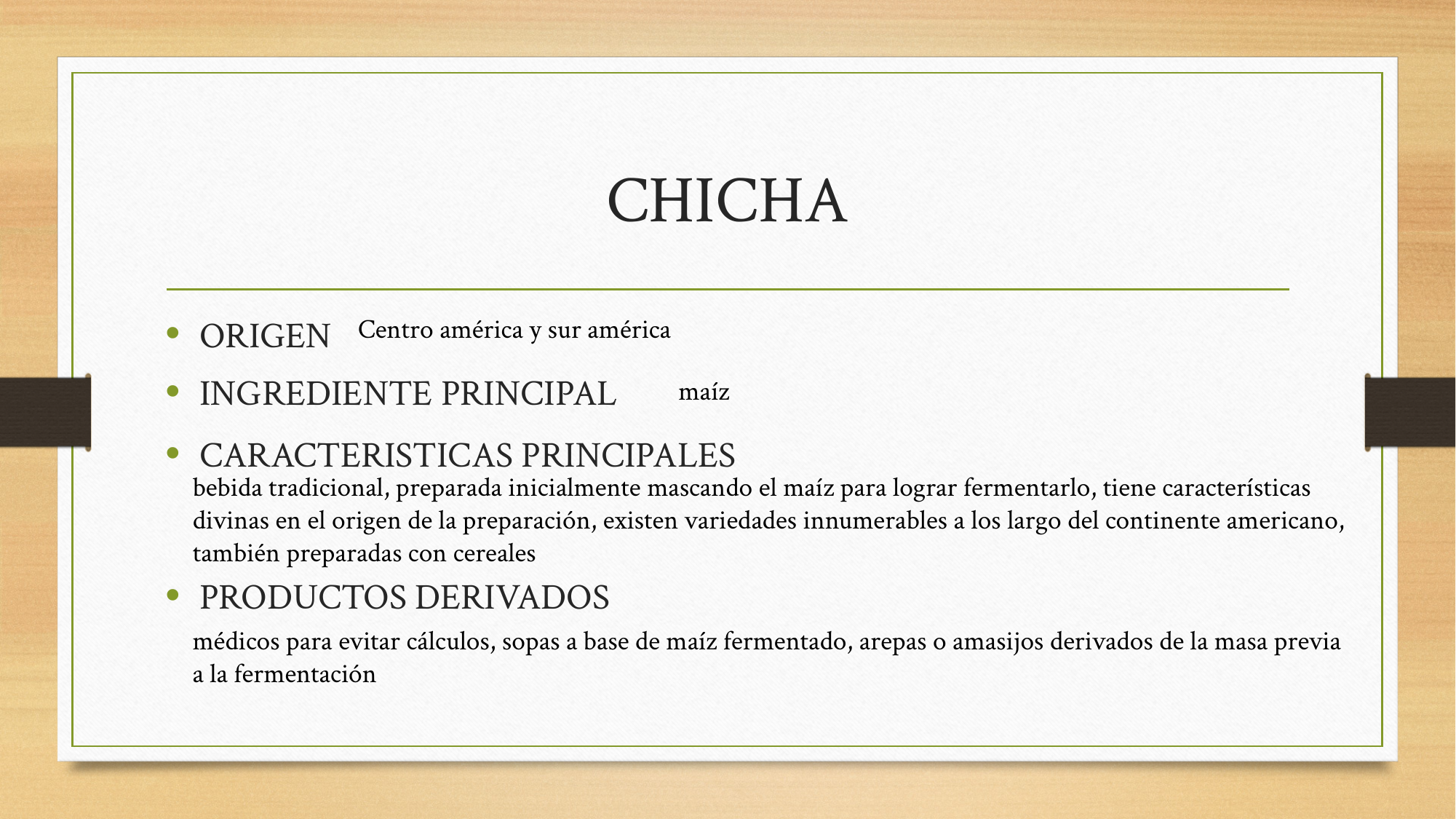

# CHICHA
ORIGEN
Centro américa y sur américa
INGREDIENTE PRINCIPAL
maíz
CARACTERISTICAS PRINCIPALES

bebida tradicional, preparada inicialmente mascando el maíz para lograr fermentarlo, tiene características divinas en el origen de la preparación, existen variedades innumerables a los largo del continente americano, también preparadas con cereales
PRODUCTOS DERIVADOS
médicos para evitar cálculos, sopas a base de maíz fermentado, arepas o amasijos derivados de la masa previa a la fermentación